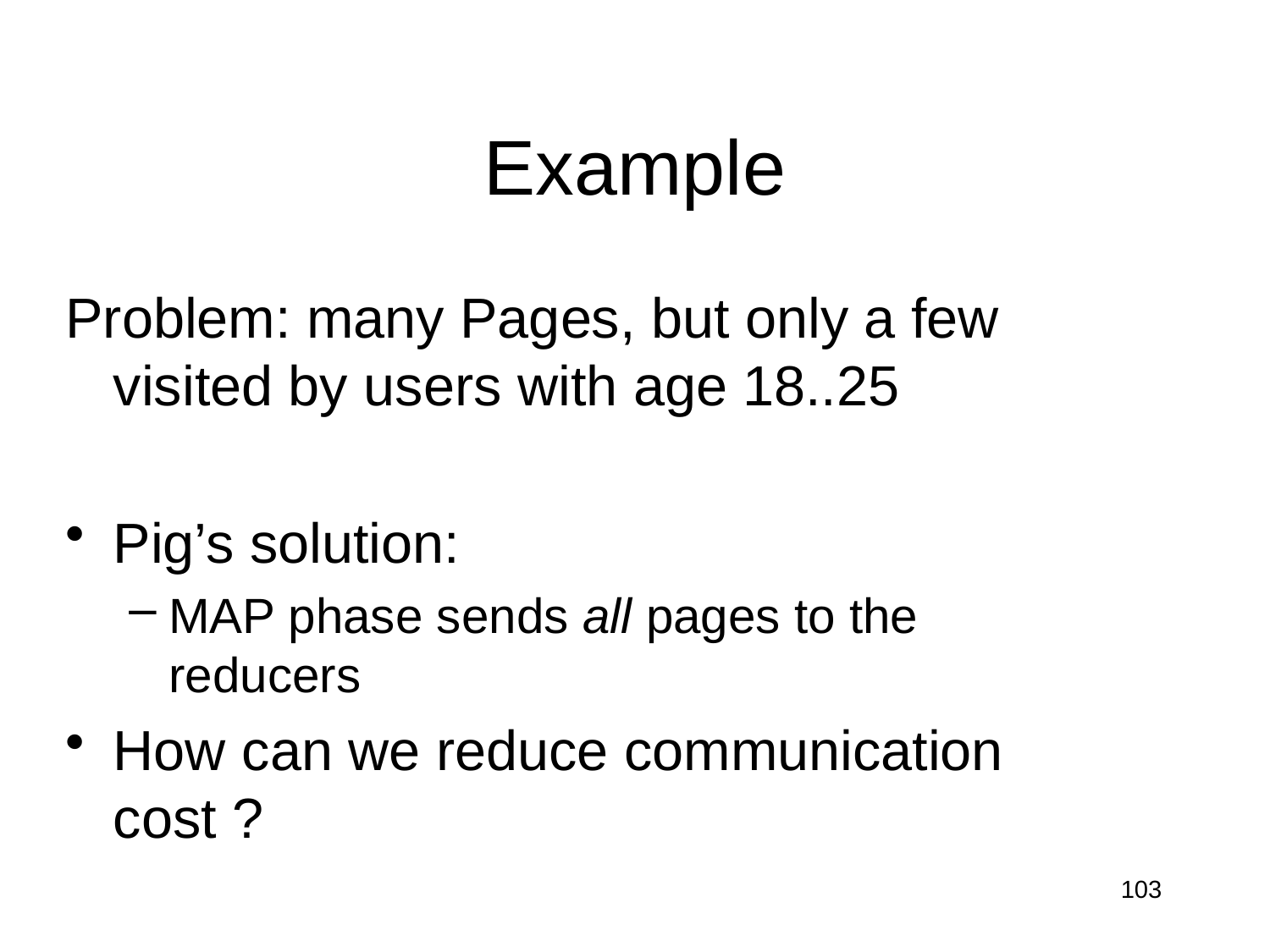

# Example
Problem: many Pages, but only a few visited by users with age 18..25

Pig’s solution:
MAP phase sends all pages to the reducers
How can we reduce communication cost ?

103